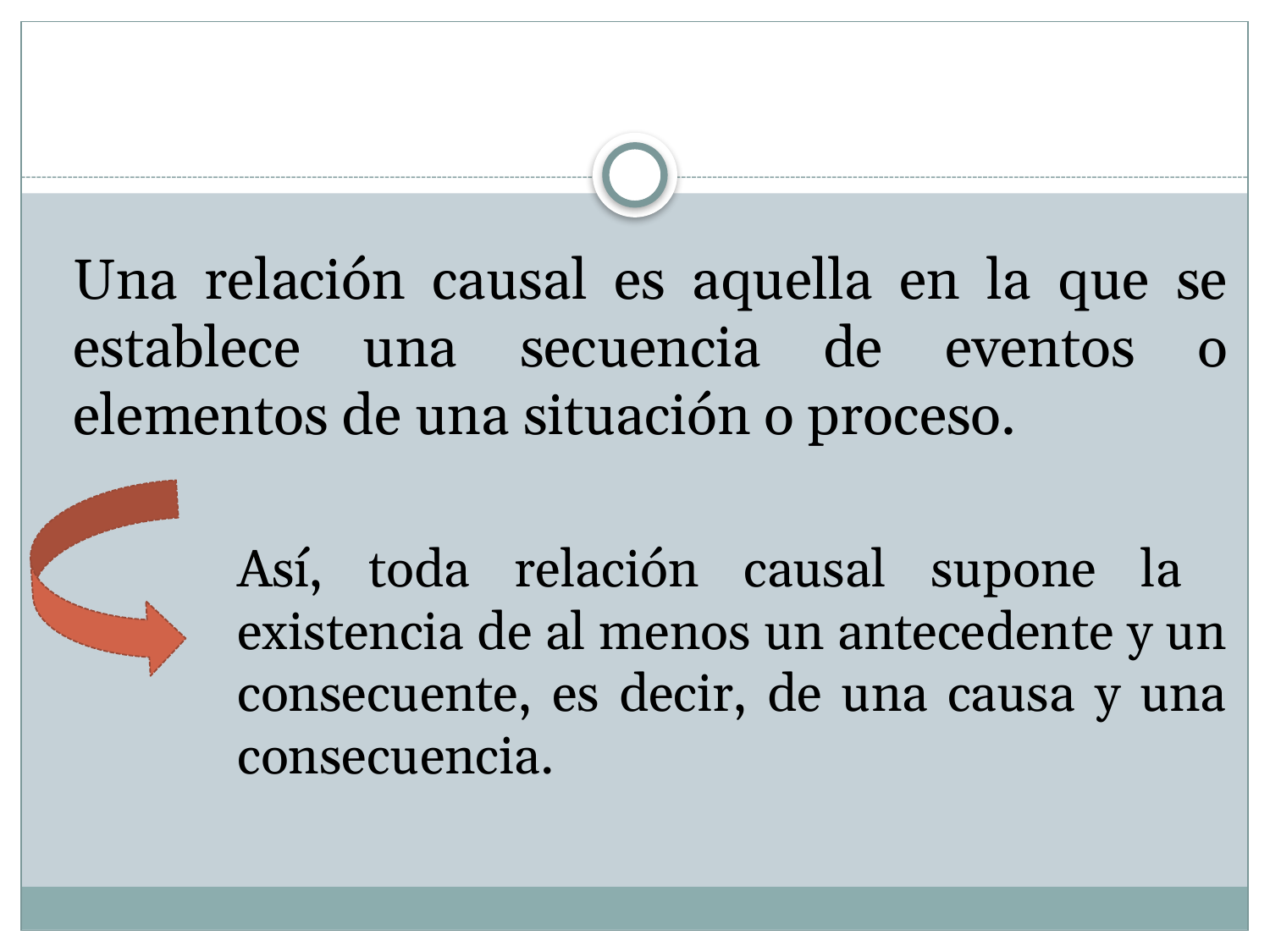

Una relación causal es aquella en la que se establece una secuencia de eventos o elementos de una situación o proceso.

Así, toda relación causal supone la  existencia de al menos un antecedente y un consecuente, es decir, de una causa y una consecuencia.